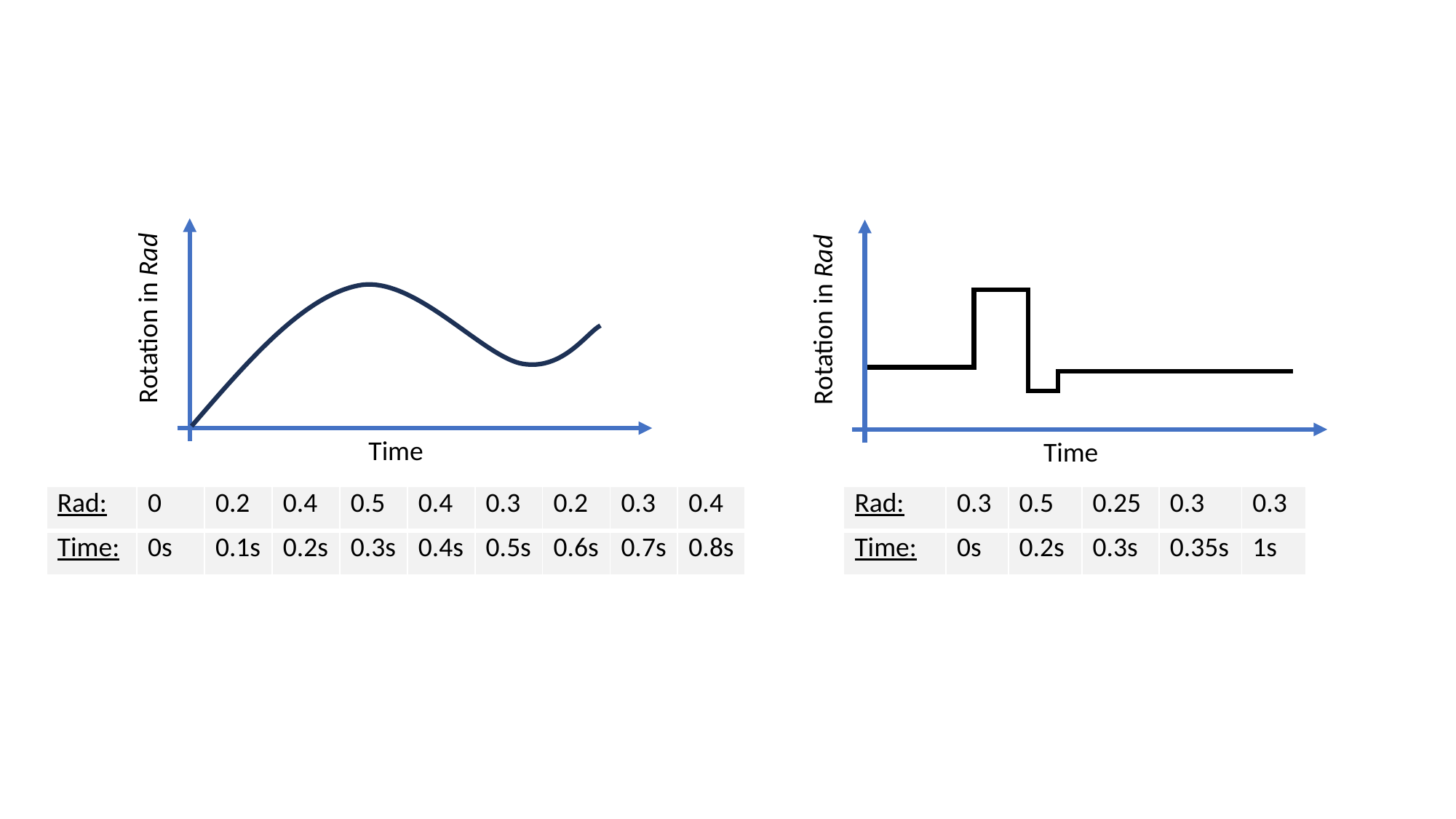

Rotation in Rad
Rotation in Rad
Time
Time
| Rad: | 0 | 0.2 | 0.4 | 0.5 | 0.4 | 0.3 | 0.2 | 0.3 | 0.4 |
| --- | --- | --- | --- | --- | --- | --- | --- | --- | --- |
| Time: | 0s | 0.1s | 0.2s | 0.3s | 0.4s | 0.5s | 0.6s | 0.7s | 0.8s |
| Rad: | 0.3 | 0.5 | 0.25 | 0.3 | 0.3 |
| --- | --- | --- | --- | --- | --- |
| Time: | 0s | 0.2s | 0.3s | 0.35s | 1s |